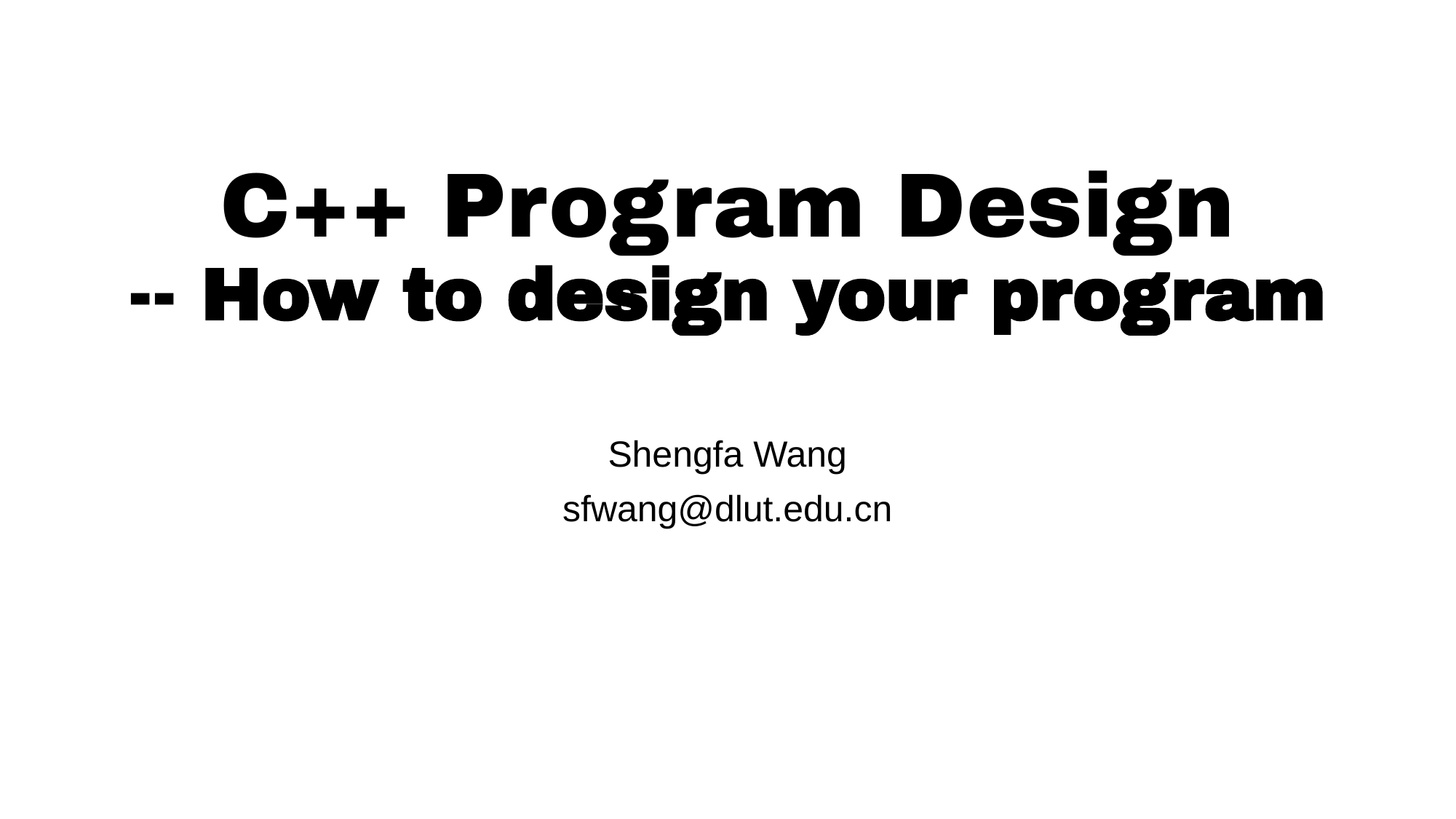

# C++ Program Design -- How to design your program
Shengfa Wang
sfwang@dlut.edu.cn